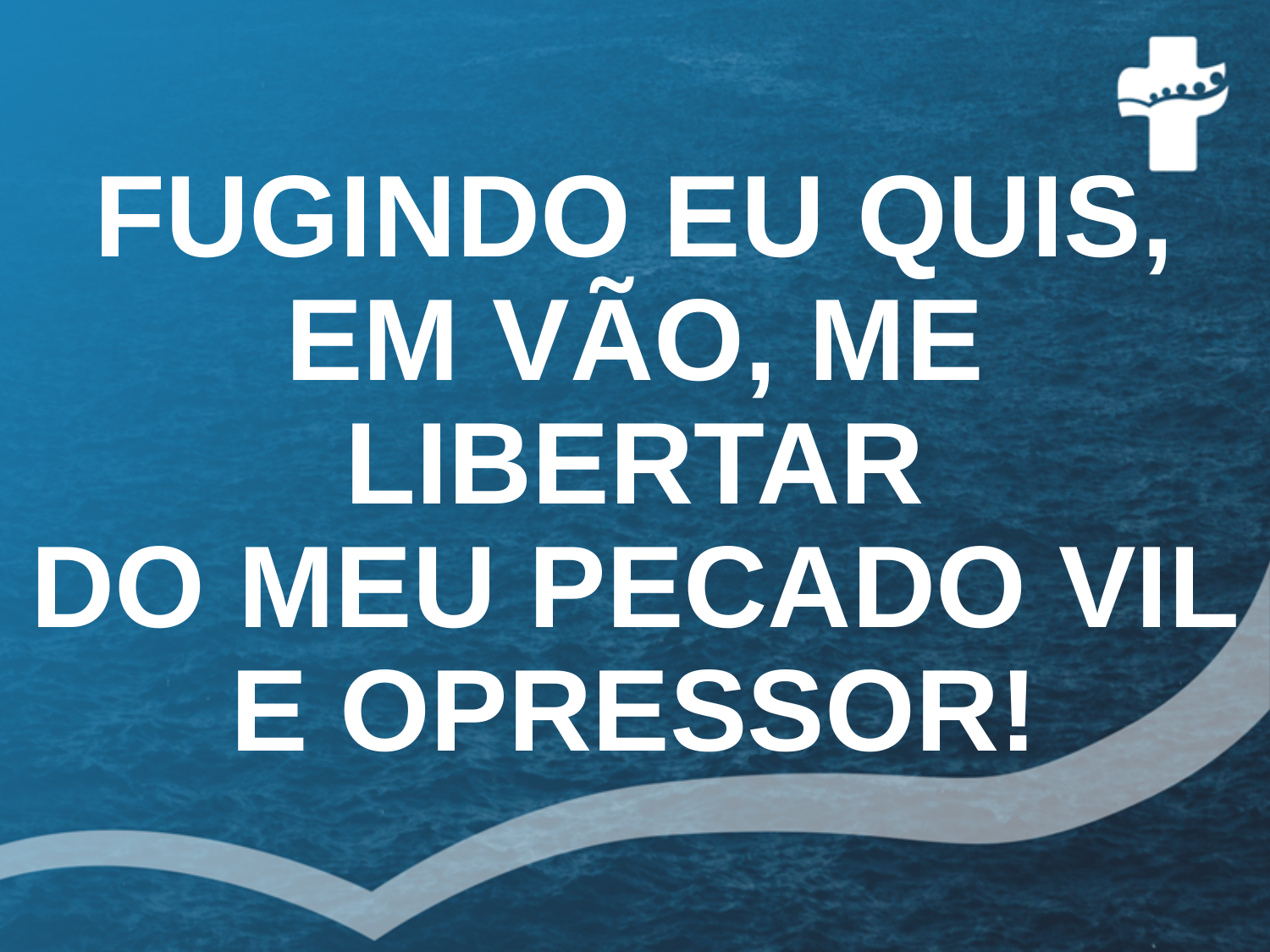

# FUGINDO EU QUIS, EM VÃO, ME LIBERTAR DO MEU PECADO VIL E OPRESSOR!